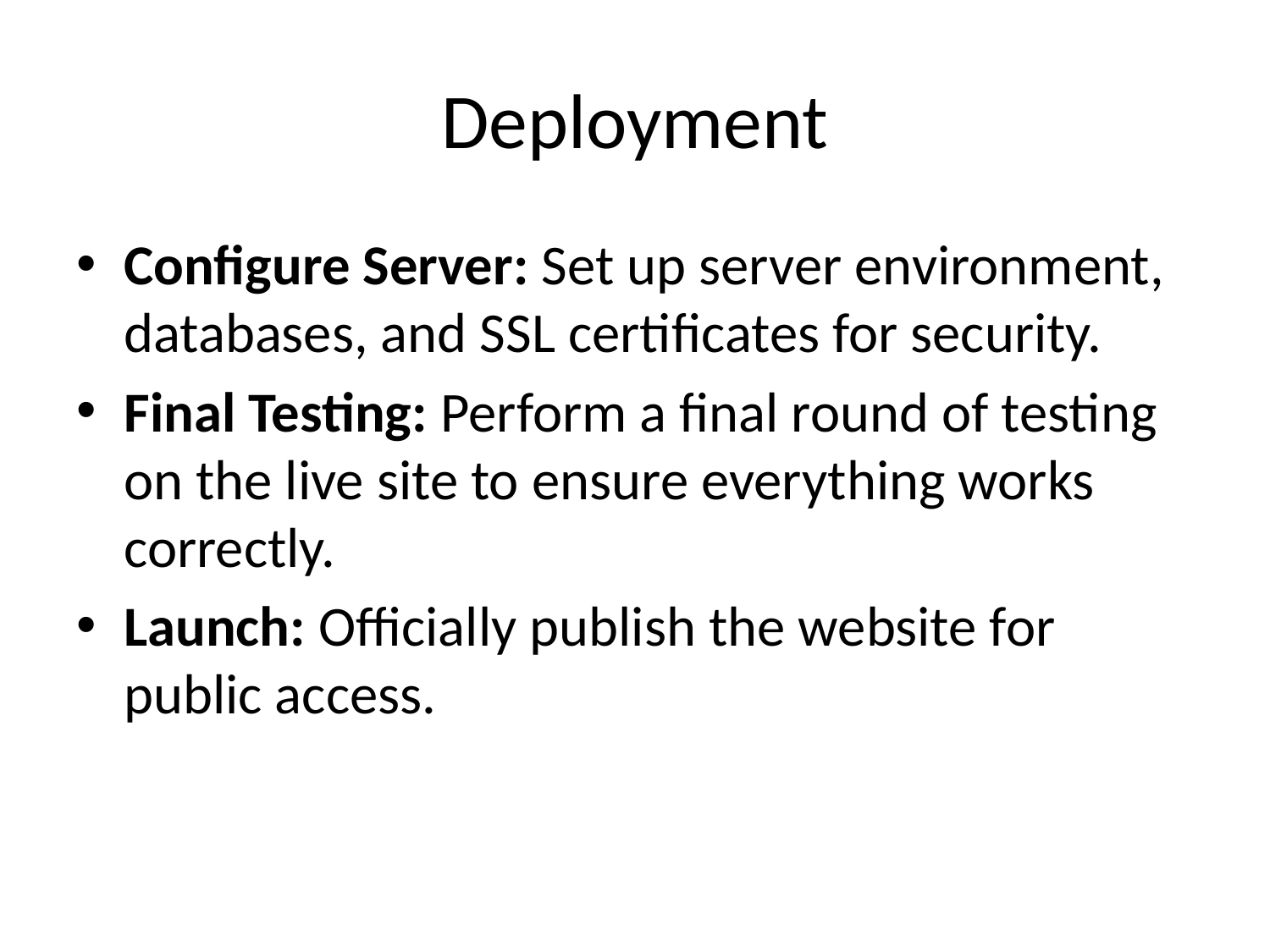

# Deployment
Configure Server: Set up server environment, databases, and SSL certificates for security.
Final Testing: Perform a final round of testing on the live site to ensure everything works correctly.
Launch: Officially publish the website for public access.